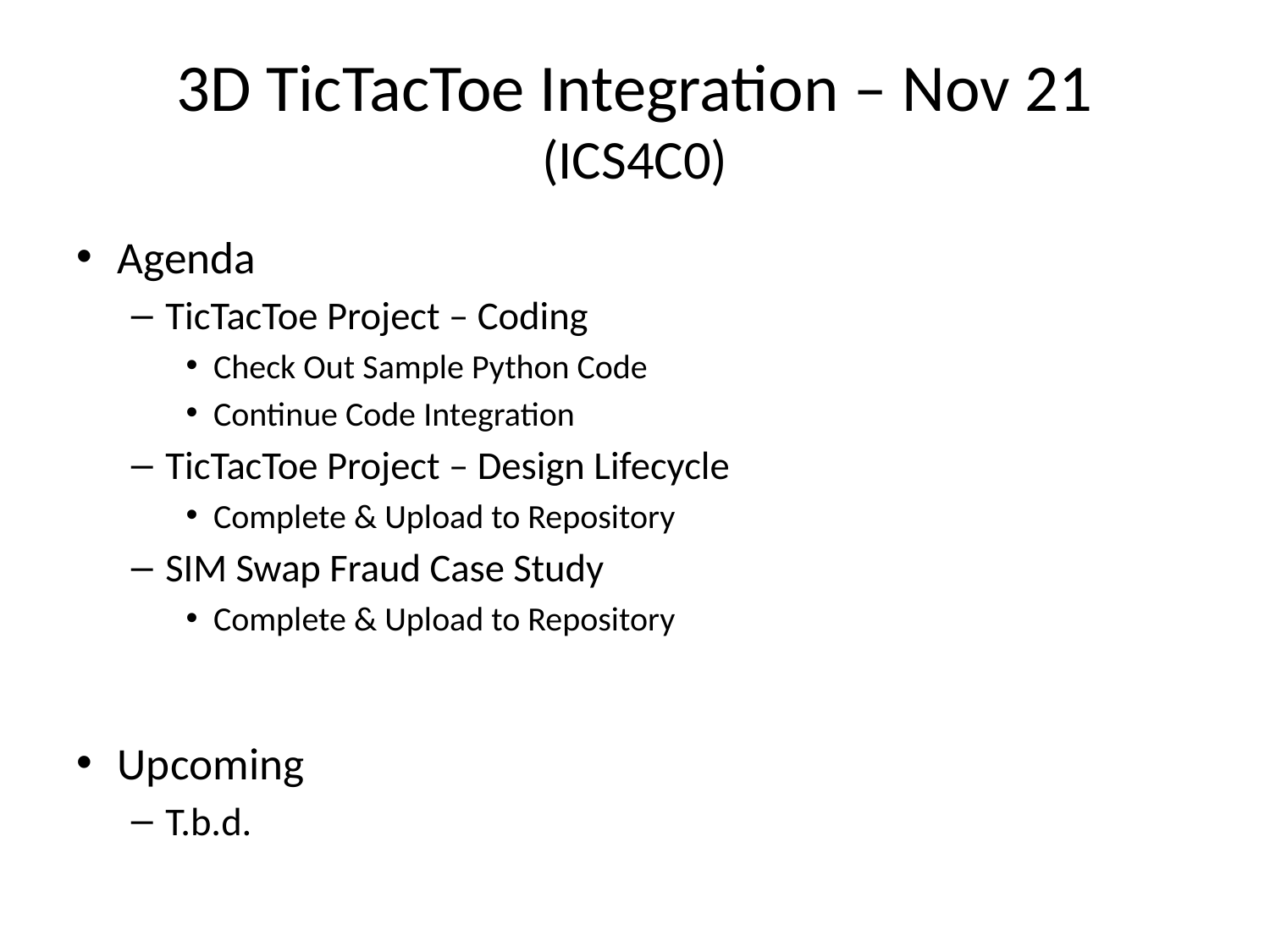

# 3D TicTacToe Integration – Nov 21 (ICS4C0)
Agenda
TicTacToe Project – Coding
Check Out Sample Python Code
Continue Code Integration
TicTacToe Project – Design Lifecycle
Complete & Upload to Repository
SIM Swap Fraud Case Study
Complete & Upload to Repository

Upcoming
T.b.d.